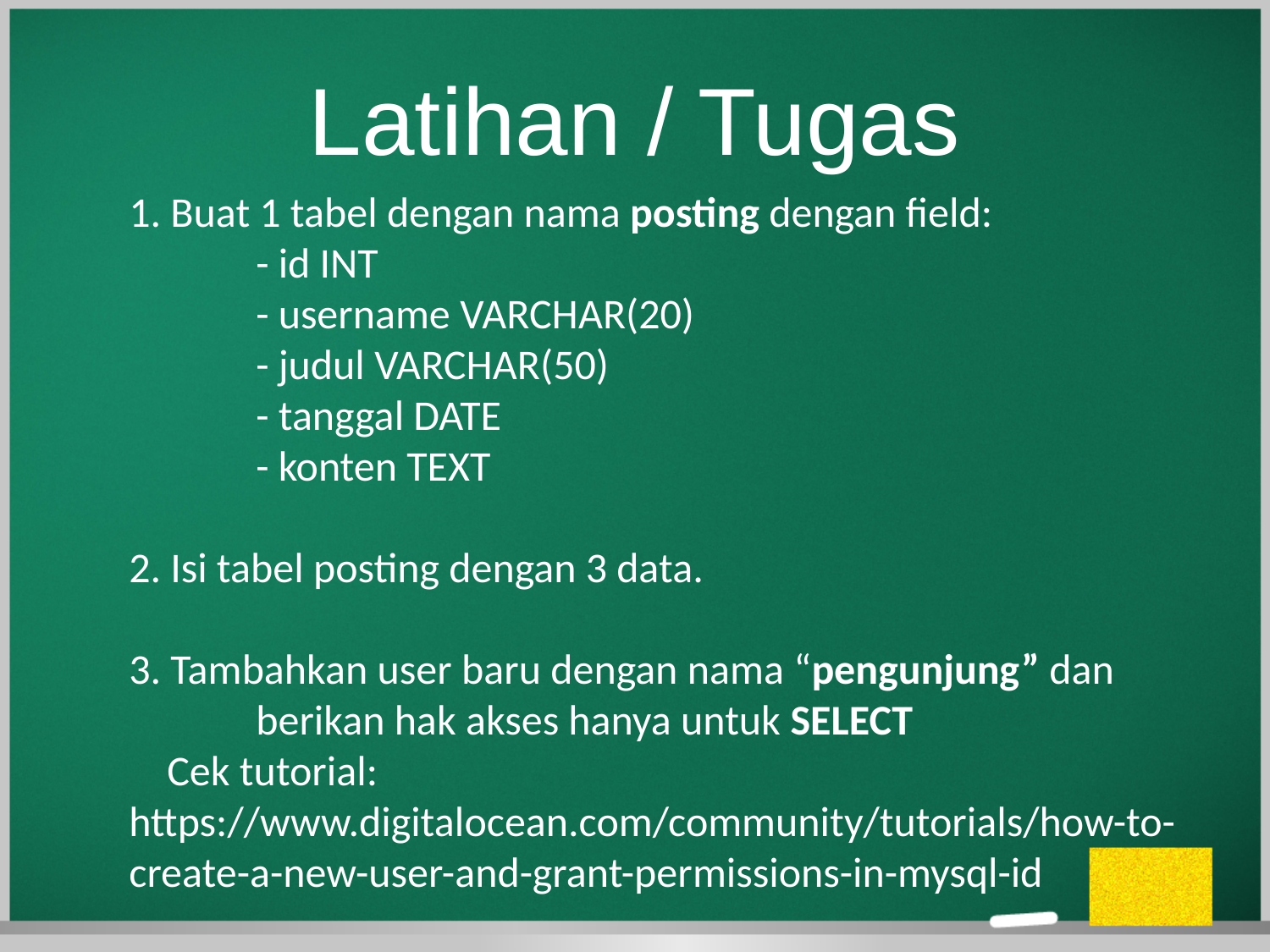

# Latihan / Tugas
1. Buat 1 tabel dengan nama posting dengan field:
	- id INT
	- username VARCHAR(20)
	- judul VARCHAR(50)
	- tanggal DATE
	- konten TEXT
2. Isi tabel posting dengan 3 data.

3. Tambahkan user baru dengan nama “pengunjung” dan
 	berikan hak akses hanya untuk SELECT
    Cek tutorial:
https://www.digitalocean.com/community/tutorials/how-to-create-a-new-user-and-grant-permissions-in-mysql-id